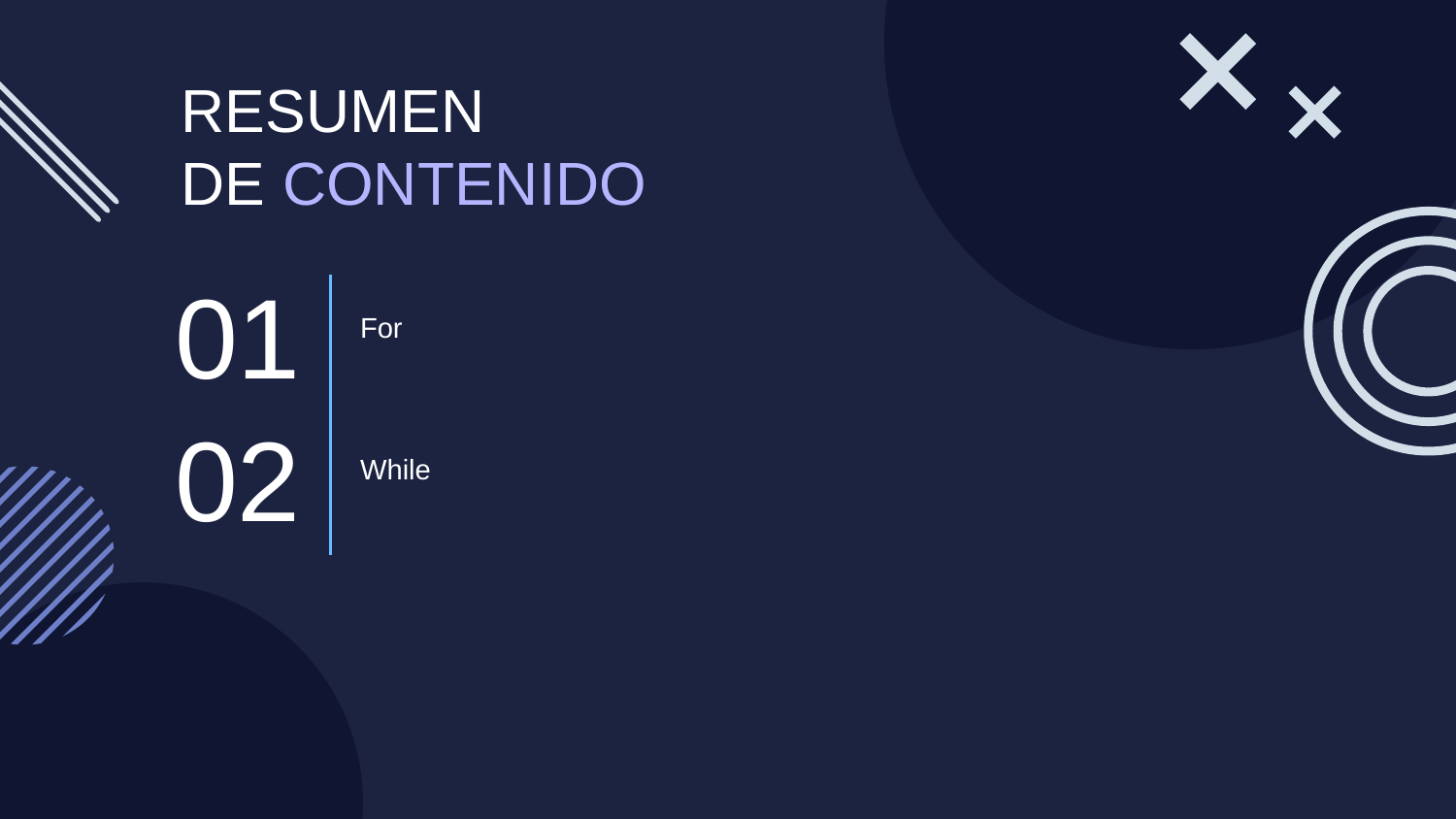

RESUMEN
DE CONTENIDO

For
# 01
While
02